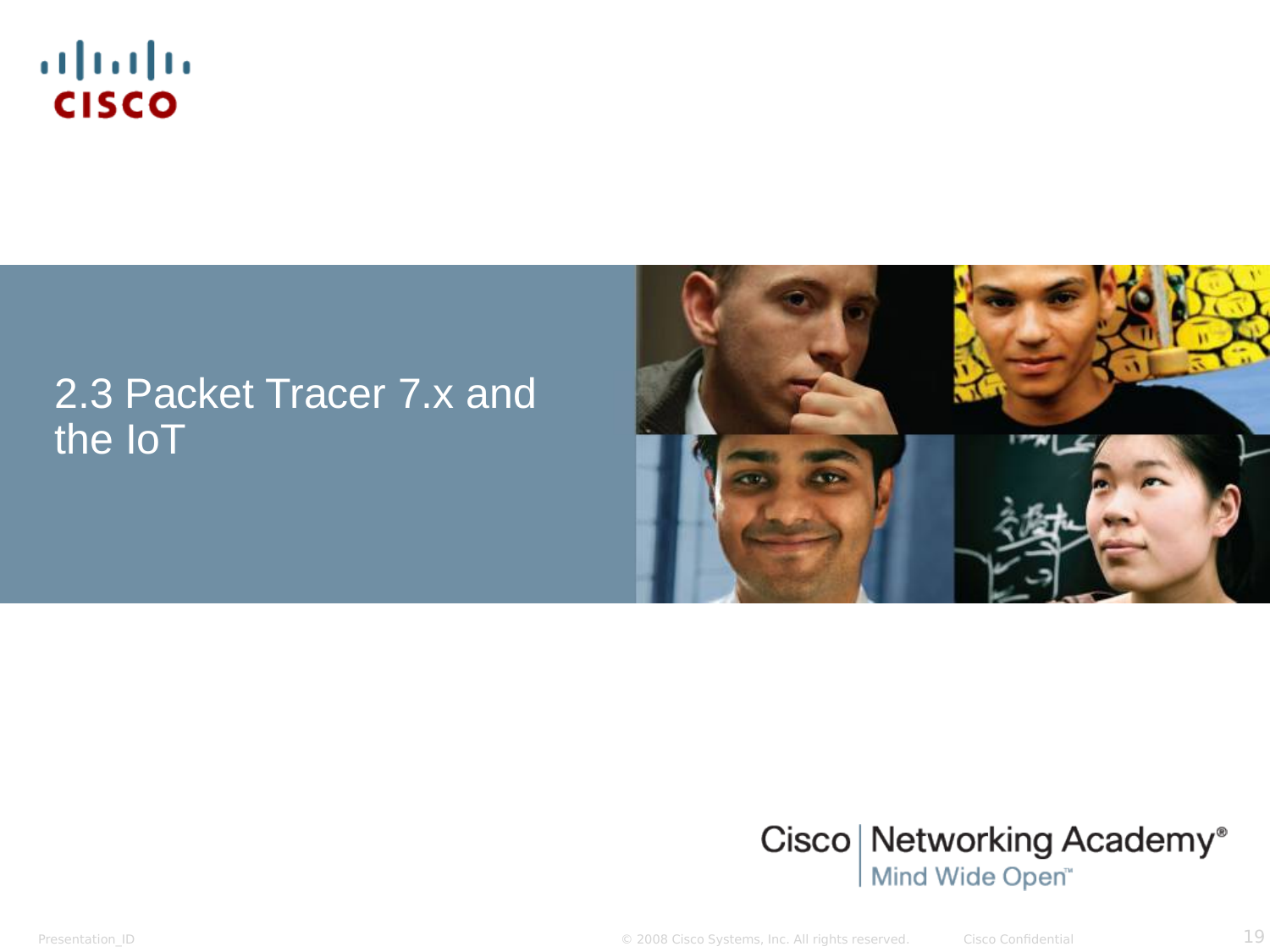

# 2.3 Packet Tracer 7.x and the IoT